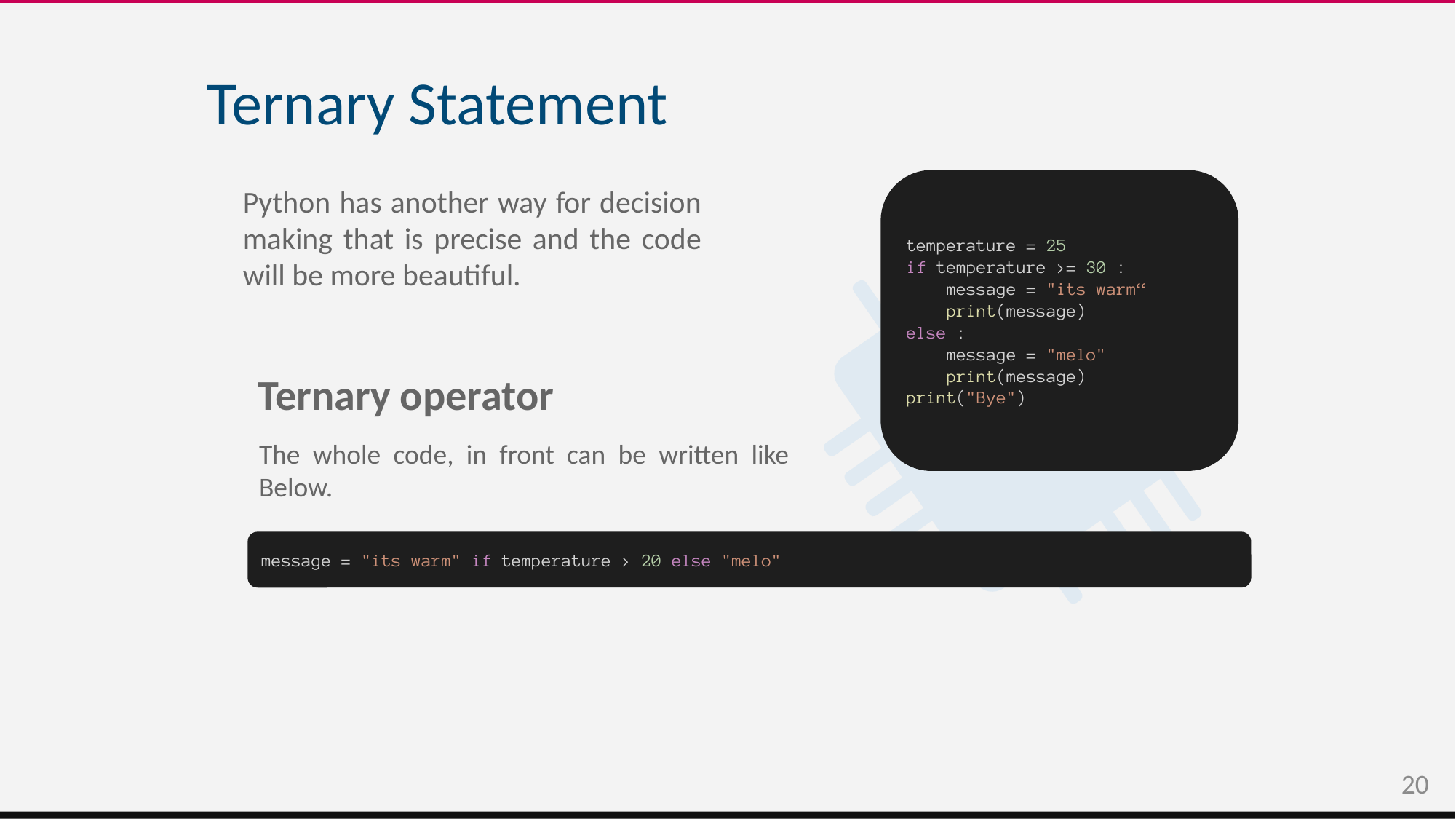

Ternary Statement
temperature = 25
if temperature >= 30 :
    message = "its warm“
    print(message)
else :
    message = "melo"
    print(message)
print("Bye")
Python has another way for decision making that is precise and the code will be more beautiful.

Ternary operator
The whole code, in front can be written like Below.
message = "its warm" if temperature > 20 else "melo"